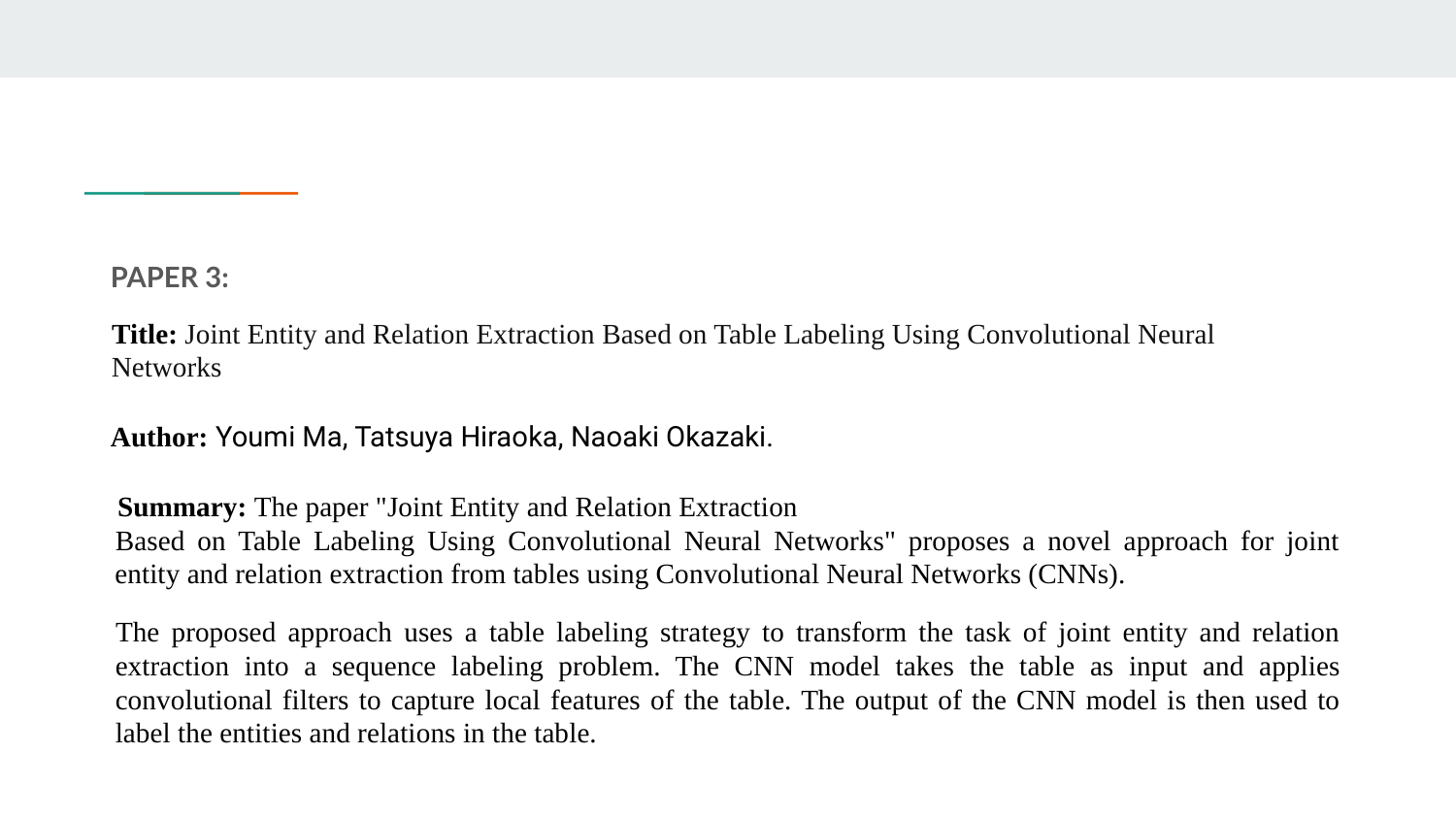

PAPER 3:
Title: Joint Entity and Relation Extraction Based on Table Labeling Using Convolutional Neural Networks
Author: Youmi Ma, Tatsuya Hiraoka, Naoaki Okazaki.
 Summary: The paper "Joint Entity and Relation Extraction
Based on Table Labeling Using Convolutional Neural Networks" proposes a novel approach for joint entity and relation extraction from tables using Convolutional Neural Networks (CNNs).
The proposed approach uses a table labeling strategy to transform the task of joint entity and relation extraction into a sequence labeling problem. The CNN model takes the table as input and applies convolutional filters to capture local features of the table. The output of the CNN model is then used to label the entities and relations in the table.